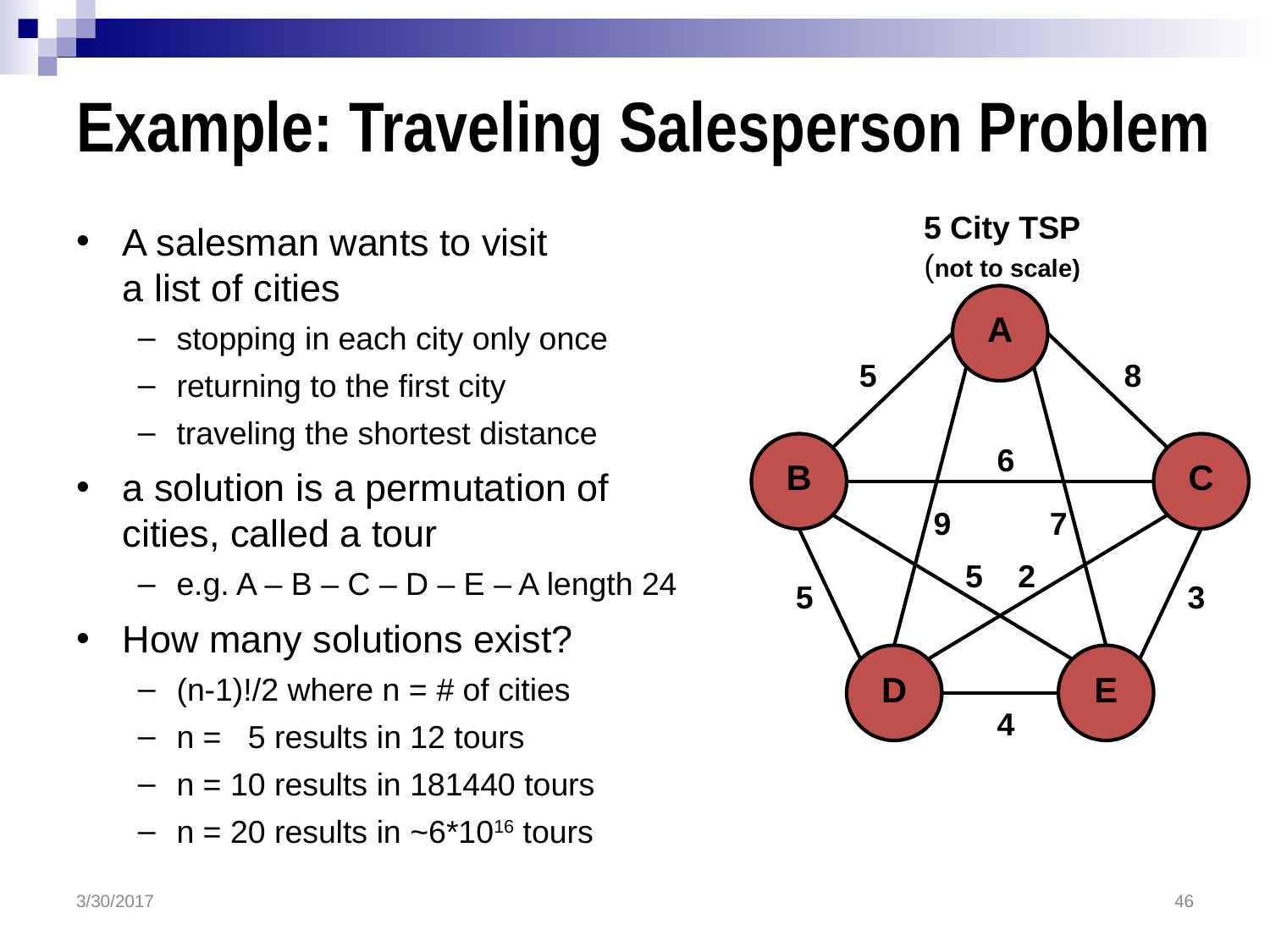

# Example: Traveling Salesperson Problem
5 City TSP
(not to scale)
A salesman wants to visit
a list of cities
stopping in each city only once
returning to the first city
traveling the shortest distance
a solution is a permutation of
cities, called a tour
e.g. A – B – C – D – E – A length 24
How many solutions exist?
(n-1)!/2 where n = # of cities
n =   5 results in 12 tours
n = 10 results in 181440 tours
n = 20 results in ~6*1016 tours

A
5
8
B
6
C
9
7
5
2
5
3
D
E
4
3/30/2017
46